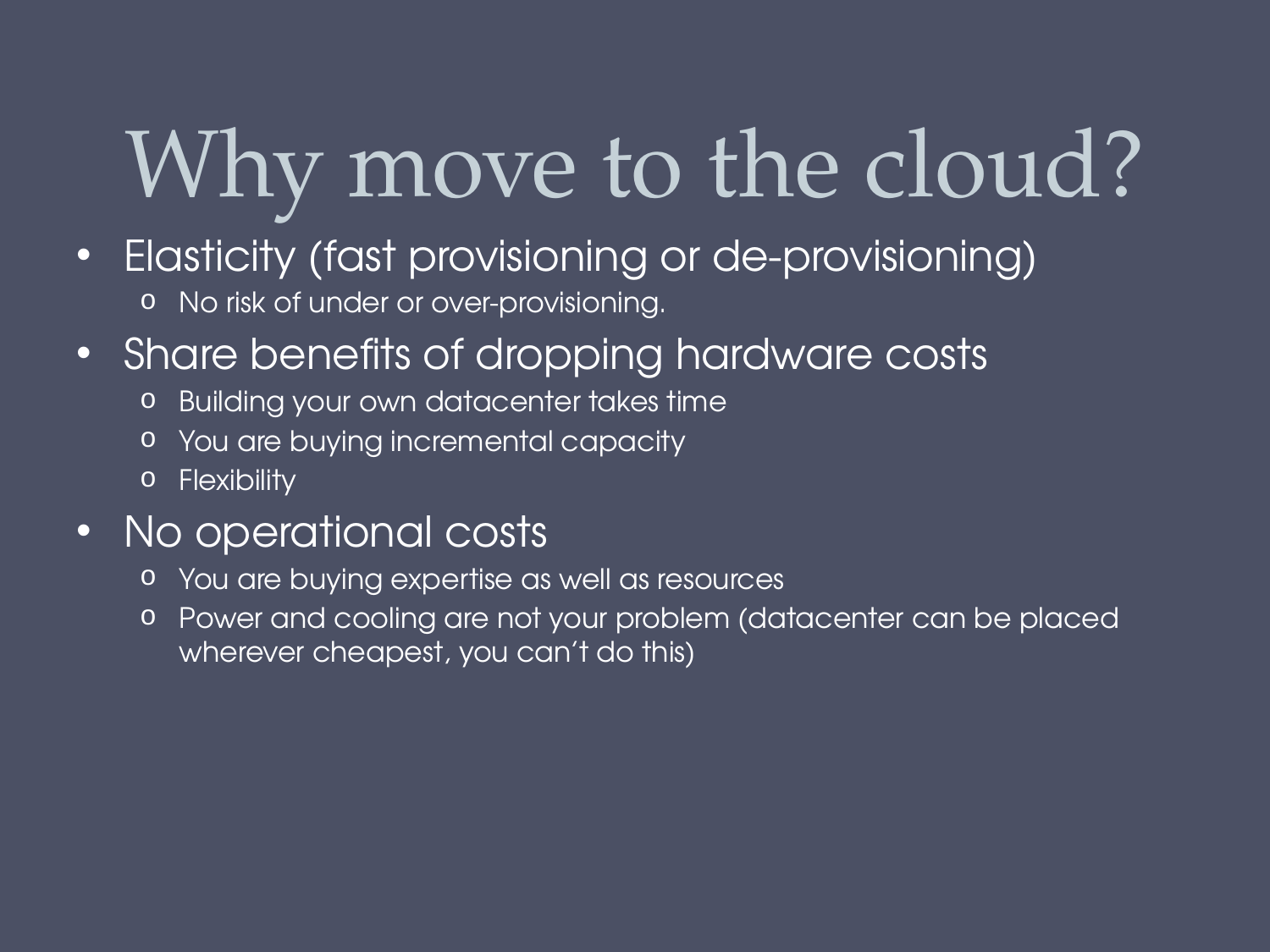

# Why move to the cloud?
Elasticity (fast provisioning or de-provisioning)
No risk of under or over-provisioning.
Share benefits of dropping hardware costs
Building your own datacenter takes time
You are buying incremental capacity
Flexibility
No operational costs
You are buying expertise as well as resources
Power and cooling are not your problem (datacenter can be placed wherever cheapest, you can’t do this)